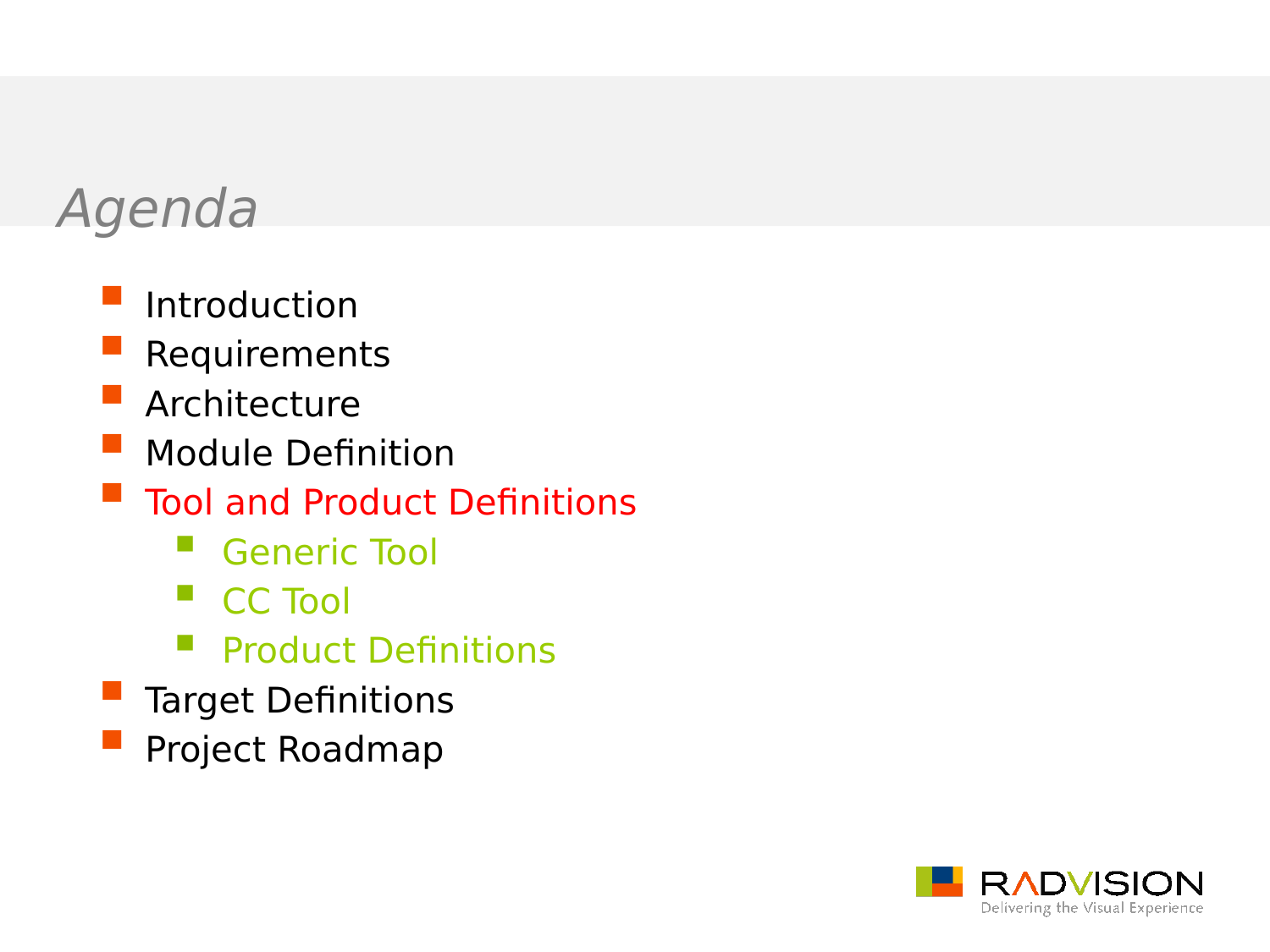

# Agenda
Introduction
Requirements
Architecture
Module Definition
Tool and Product Definitions
Generic Tool
CC Tool
Product Definitions
Target Definitions
Project Roadmap